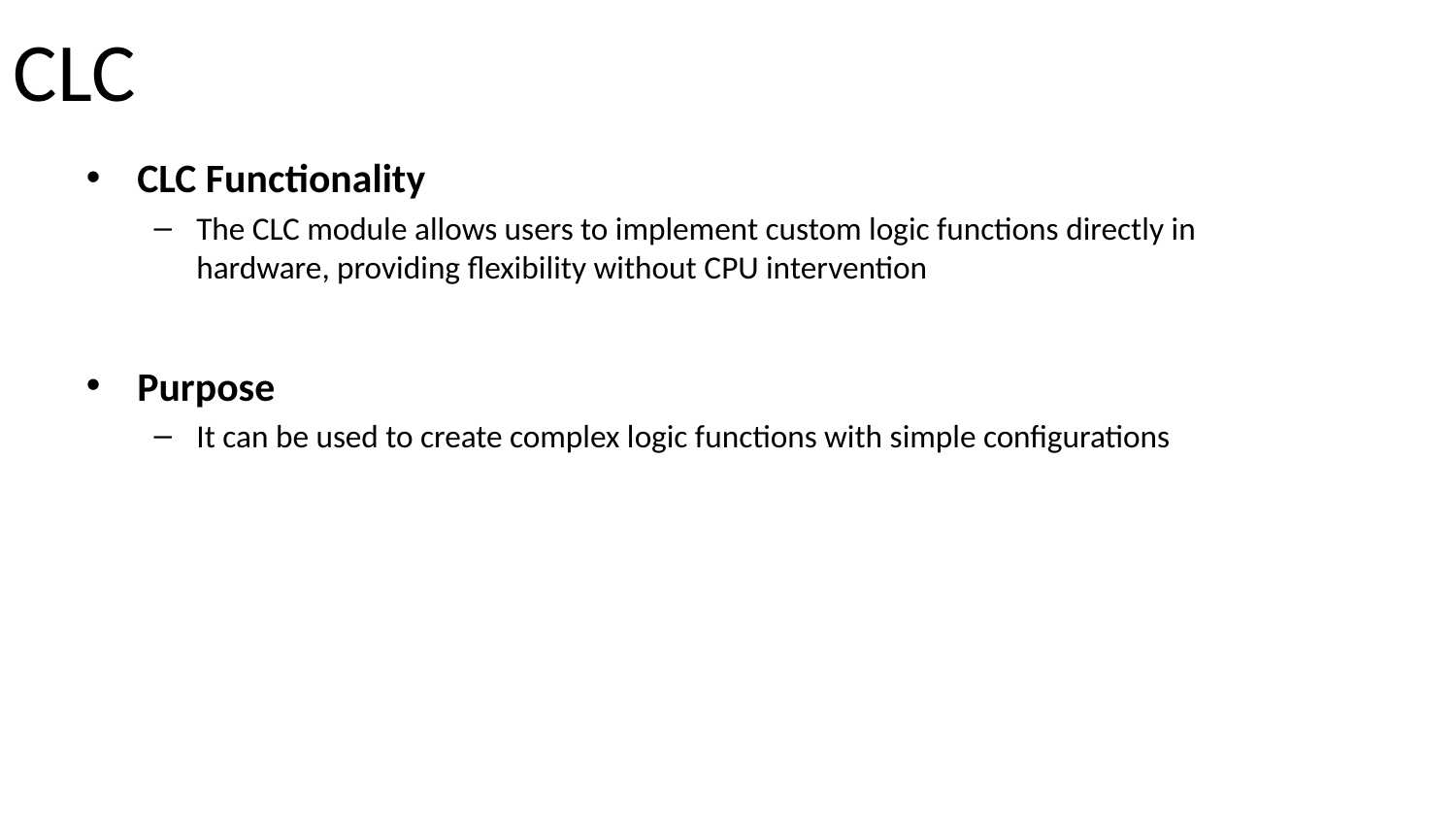

# CLC
CLC Functionality
The CLC module allows users to implement custom logic functions directly in hardware, providing flexibility without CPU intervention

Purpose
It can be used to create complex logic functions with simple configurations